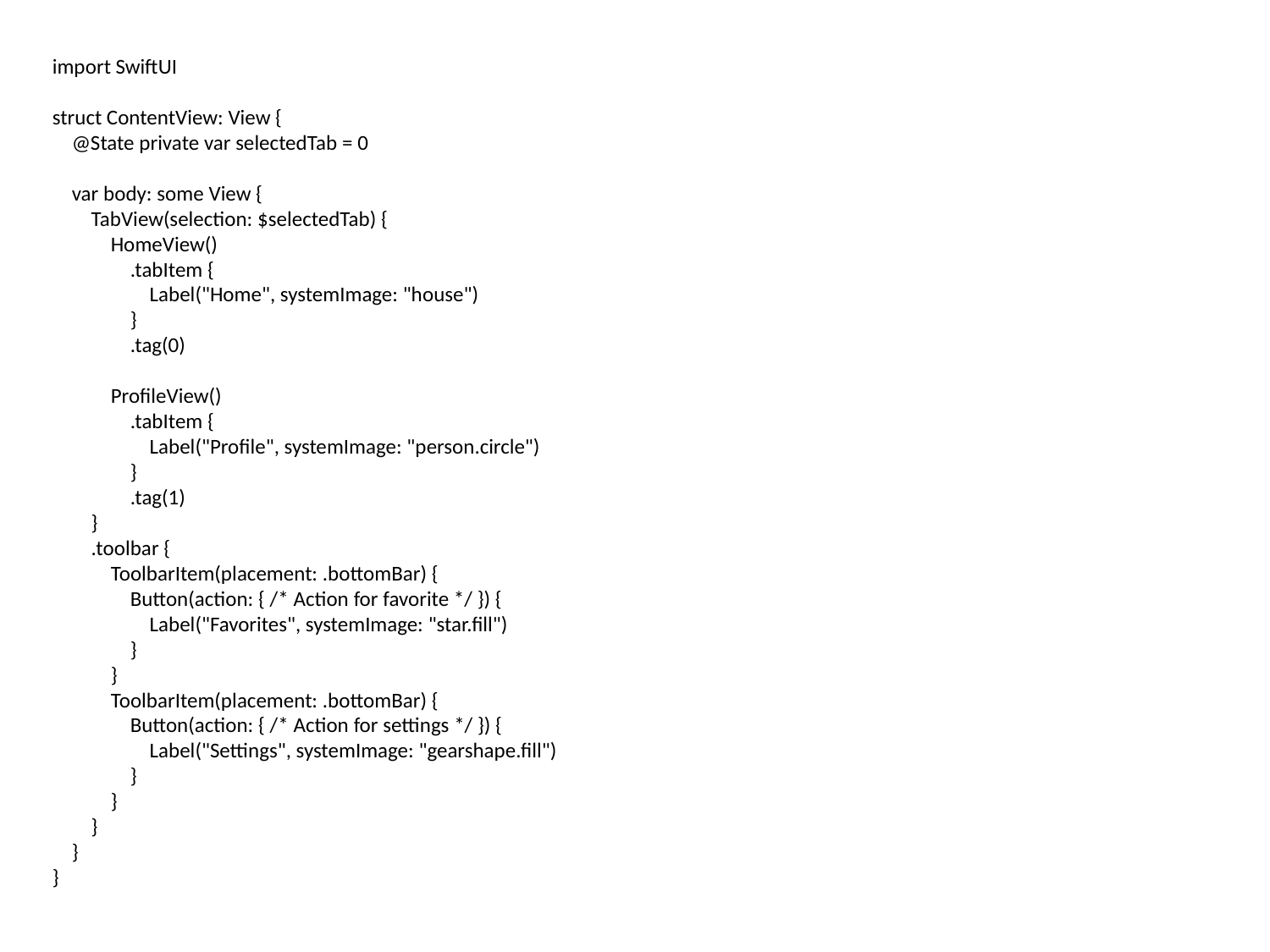

import SwiftUI

struct ContentView: View {
    @State private var selectedTab = 0

    var body: some View {
        TabView(selection: $selectedTab) {
            HomeView()
                .tabItem {
                    Label("Home", systemImage: "house")
                }
                .tag(0)

            ProfileView()
                .tabItem {
                    Label("Profile", systemImage: "person.circle")
                }
                .tag(1)
        }
        .toolbar {
            ToolbarItem(placement: .bottomBar) {
                Button(action: { /* Action for favorite */ }) {
                    Label("Favorites", systemImage: "star.fill")
                }
            }
            ToolbarItem(placement: .bottomBar) {
                Button(action: { /* Action for settings */ }) {
                    Label("Settings", systemImage: "gearshape.fill")
                }
            }
        }
    }
}